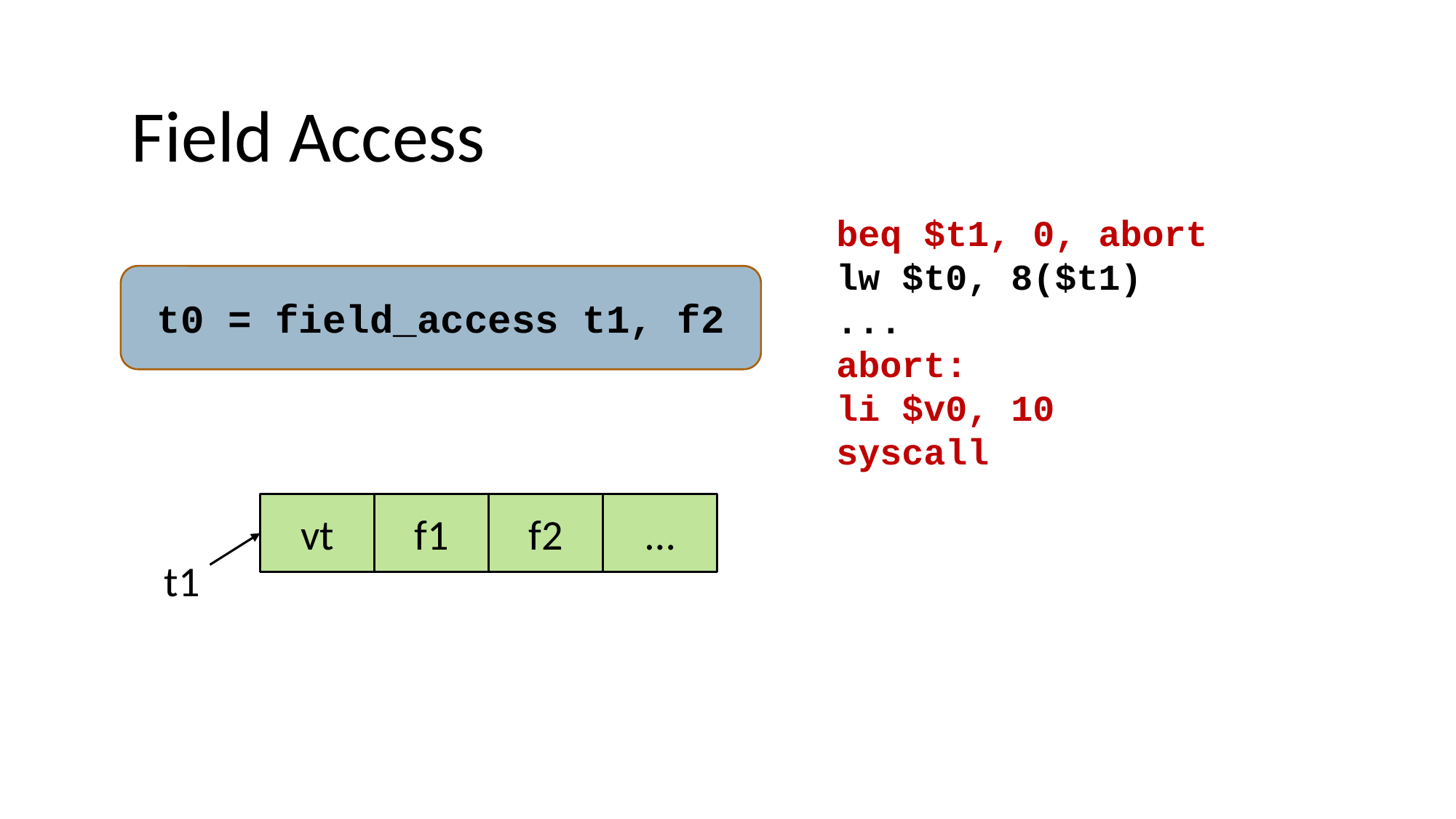

Field Access
beq $t1, 0, abort
lw $t0, 8($t1)
...
abort:
li $v0, 10
syscall
t0 = field_access t1, f2
vt
f1
f2
…
t1